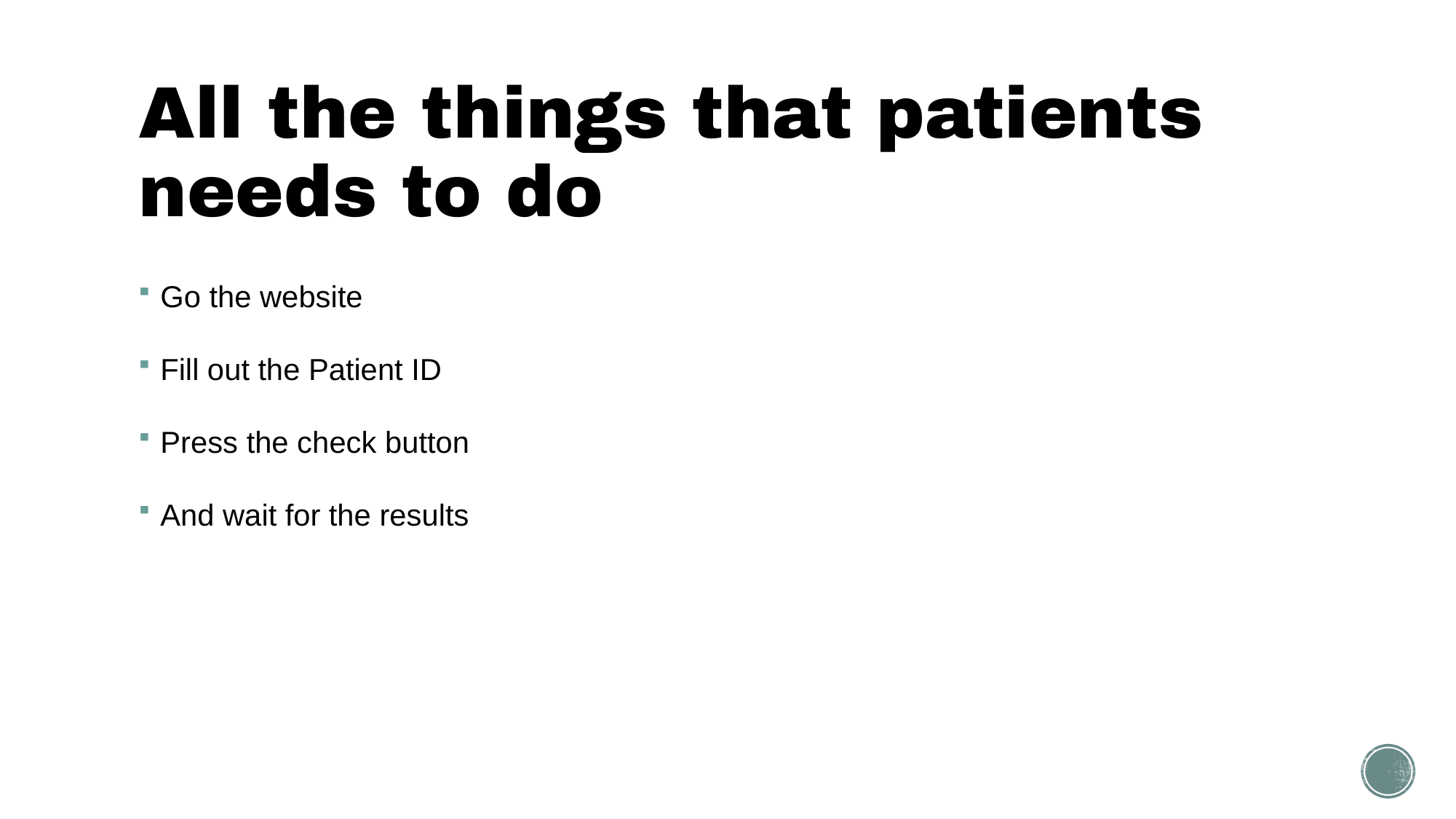

# All the things that patients needs to do
Go the website
Fill out the Patient ID
Press the check button
And wait for the results